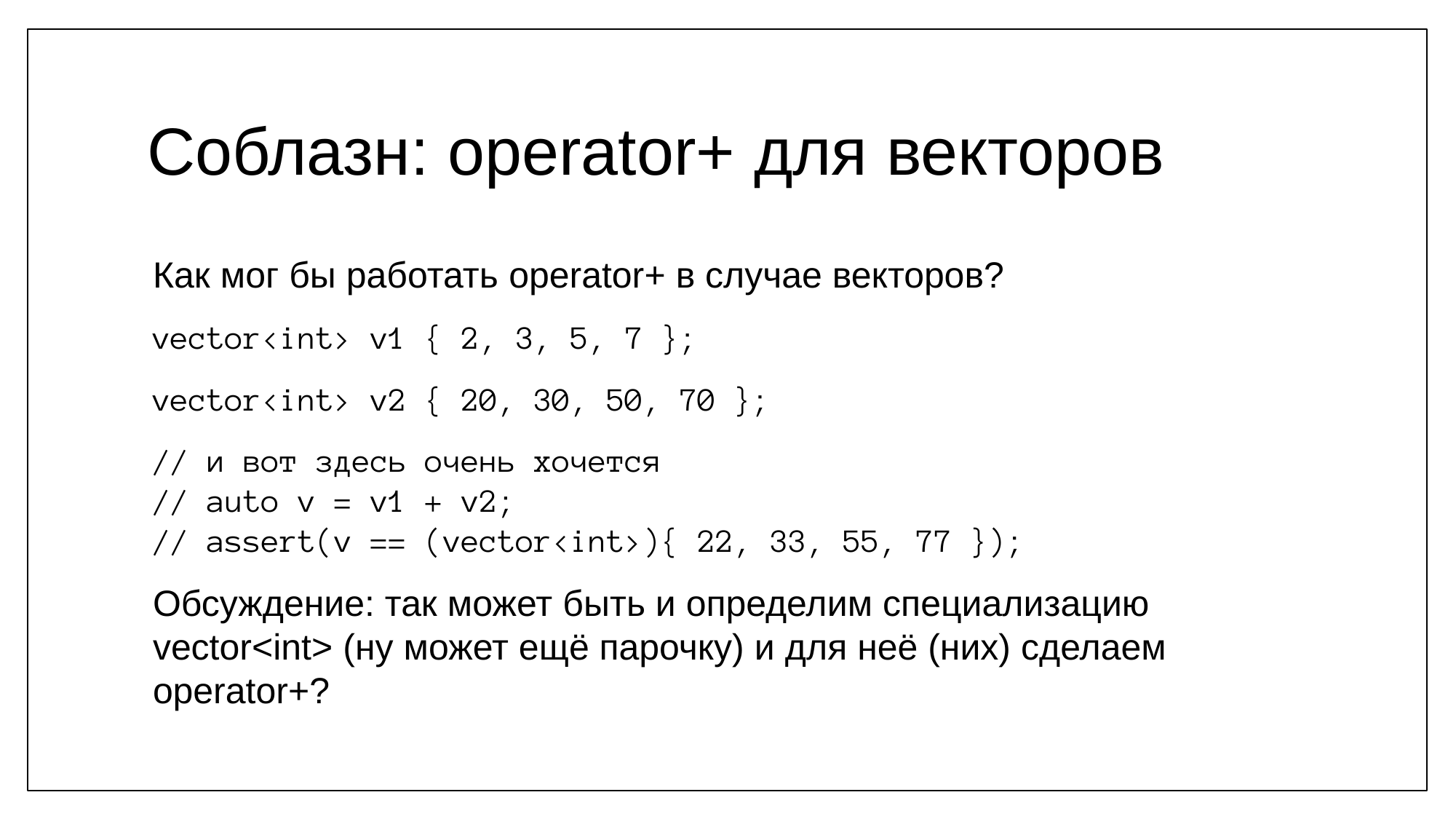

# Соблазн: operator+ для векторов
Как мог бы работать operator+ в случае векторов?
vector<int> v1 { 2, 3, 5, 7 };
vector<int> v2 { 20, 30, 50, 70 };
// и вот здесь очень хочется
// auto v = v1 + v2;
// assert(v == (vector<int>){ 22, 33, 55, 77 });
Обсуждение: так может быть и определим специализацию vector<int> (ну может ещё парочку) и для неё (них) сделаем operator+?